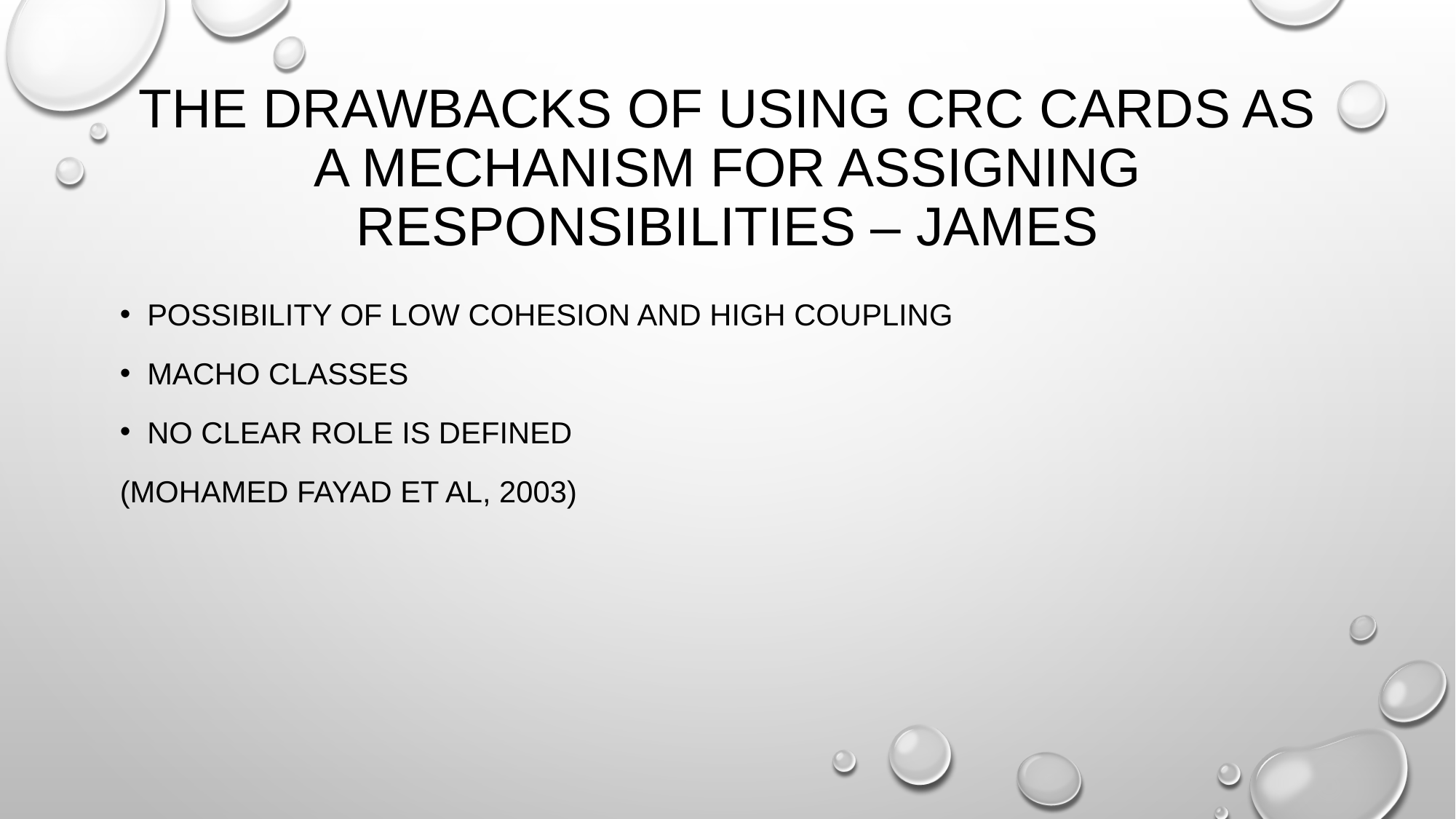

# The drawbacks of using CRc cards as a mechanism for assigning responsibilities – James
Possibility of Low Cohesion and High coupling
Macho Classes
No clear role is defined
(Mohamed Fayad et al, 2003)